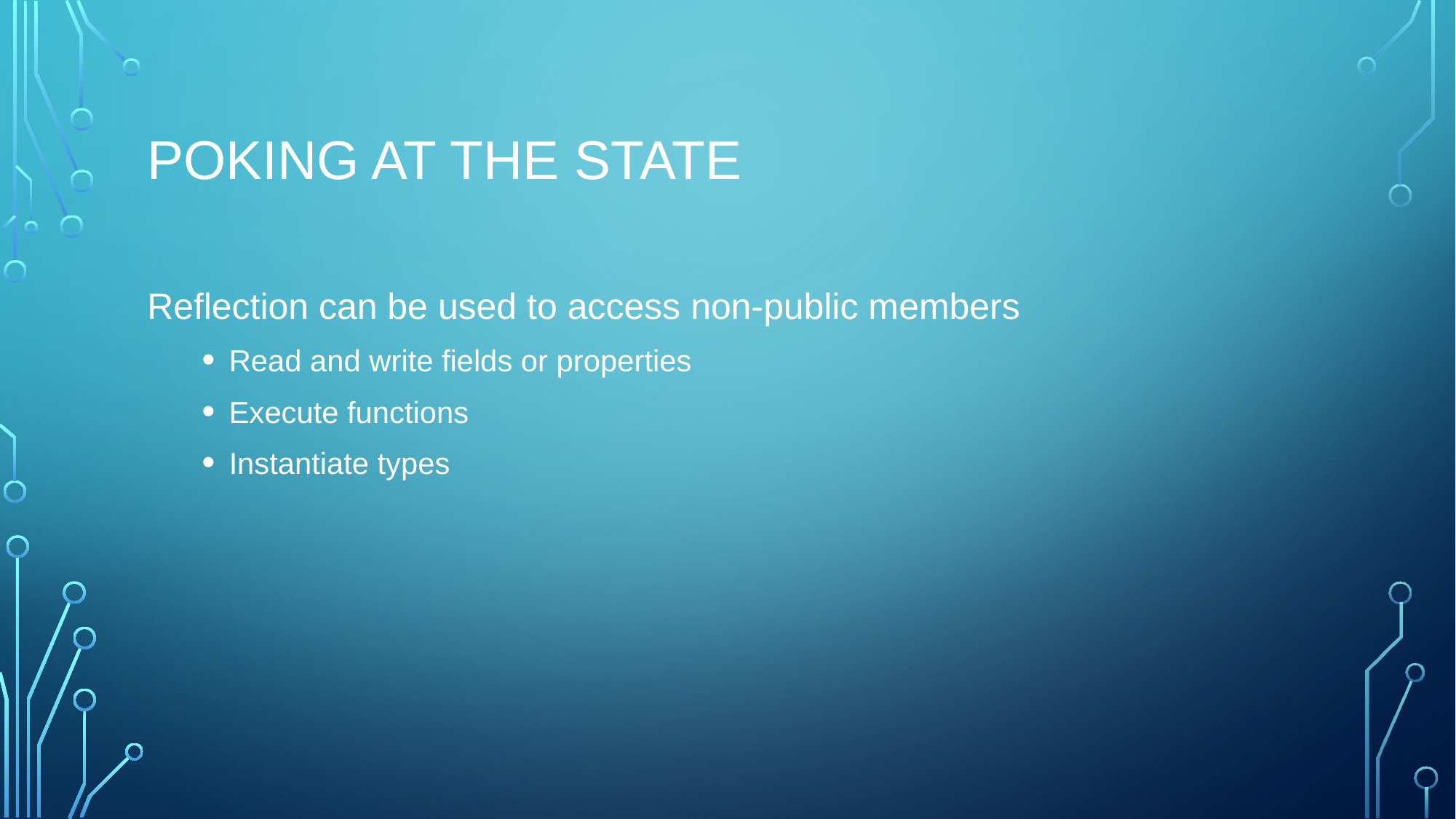

# Poking at the state
Reflection can be used to access non-public members
Read and write fields or properties
Execute functions
Instantiate types